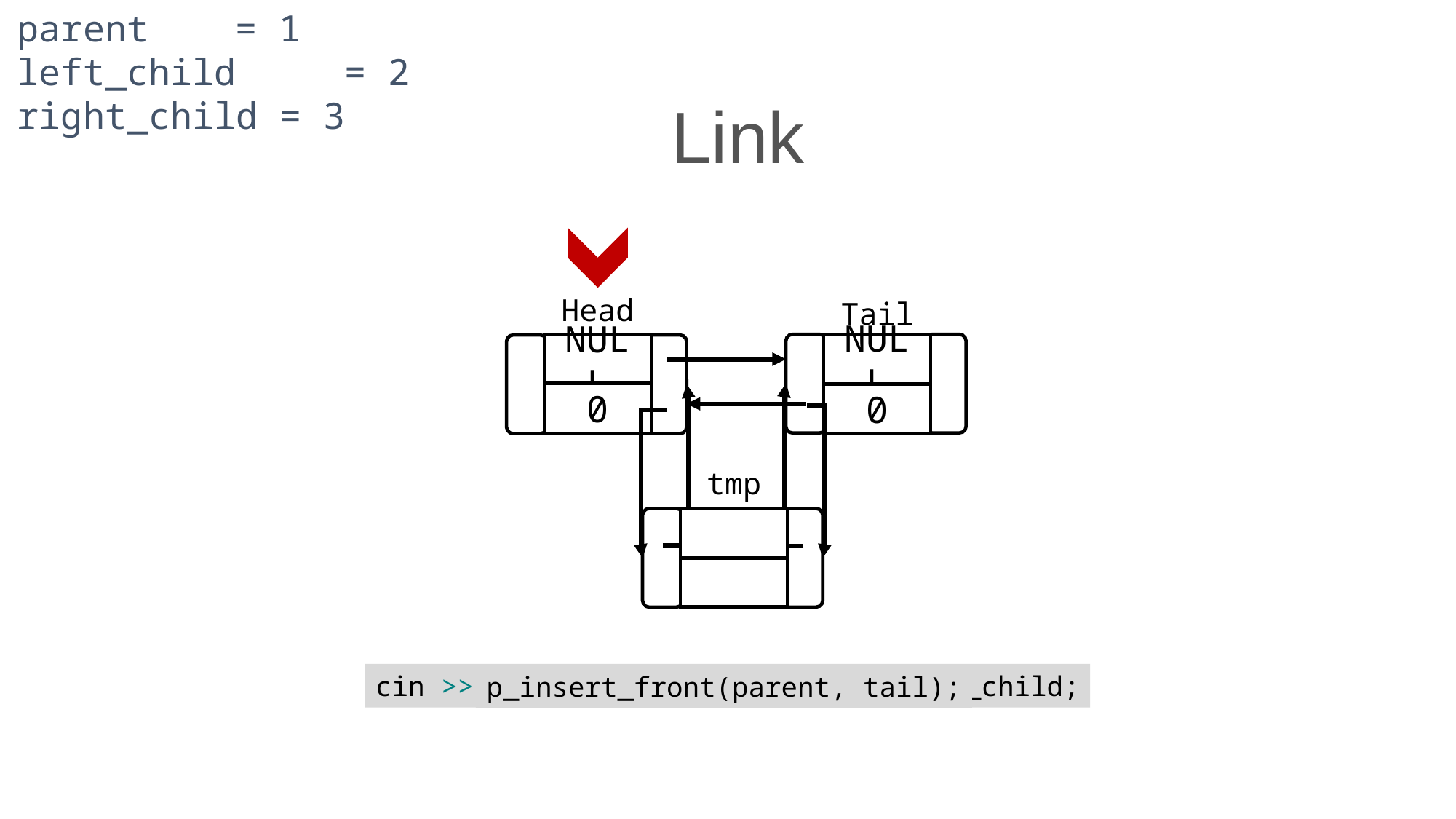

parent 	= 1
left_child 	= 2
right_child = 3
Link

Head
Tail

NULL

NULL

0
0
tmp

1
1
cin >> parent >> left_child >> right_child;
tree = find_node(parent);
p_insert_front(parent, tail);